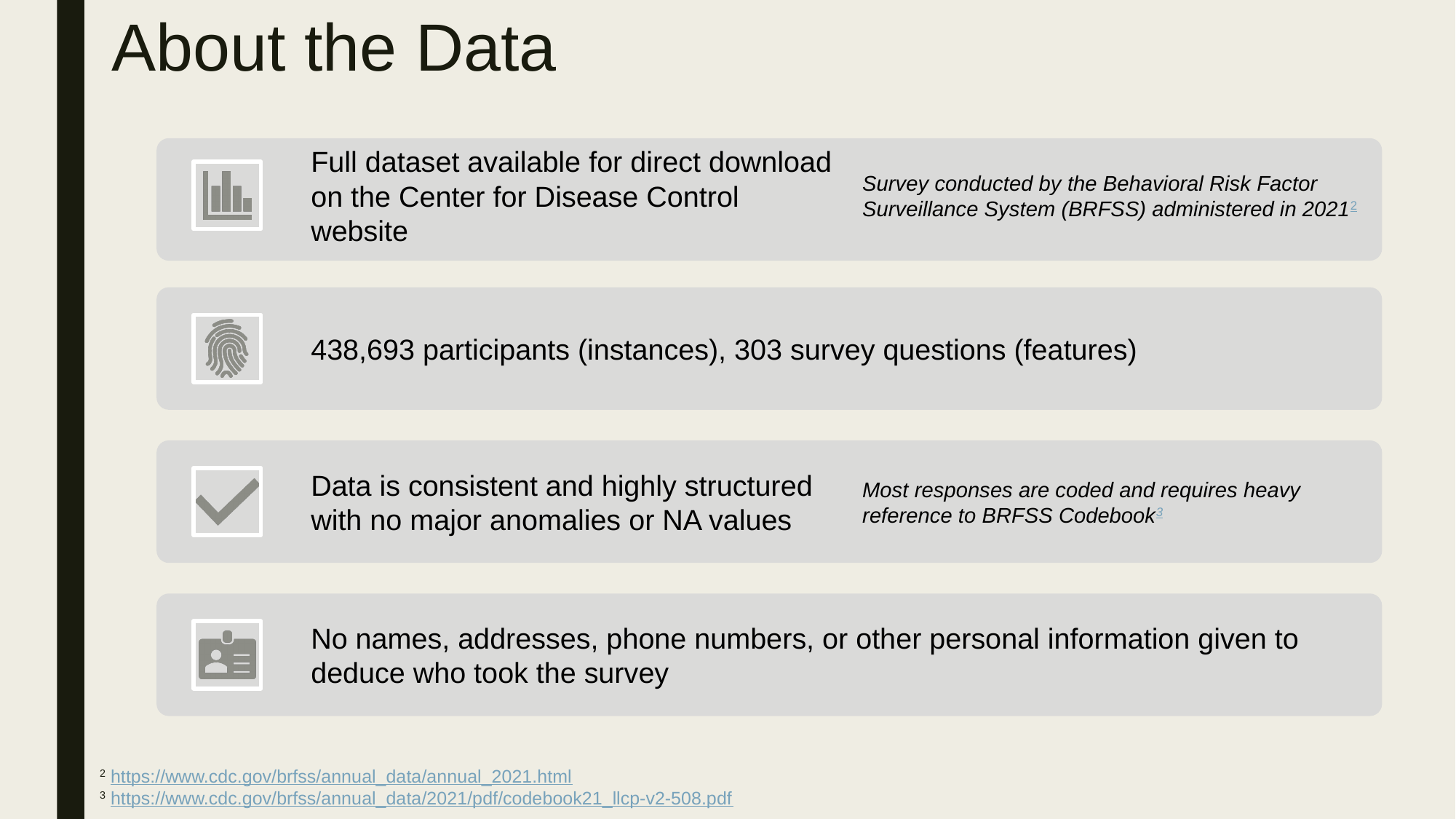

# About the Data
Full dataset available for direct download on the Center for Disease Control website
Survey conducted by the Behavioral Risk Factor Surveillance System (BRFSS) administered in 20212
438,693 participants (instances), 303 survey questions (features)
Data is consistent and highly structured with no major anomalies or NA values
Most responses are coded and requires heavy reference to BRFSS Codebook3
No names, addresses, phone numbers, or other personal information given to deduce who took the survey
2 https://www.cdc.gov/brfss/annual_data/annual_2021.html
3 https://www.cdc.gov/brfss/annual_data/2021/pdf/codebook21_llcp-v2-508.pdf